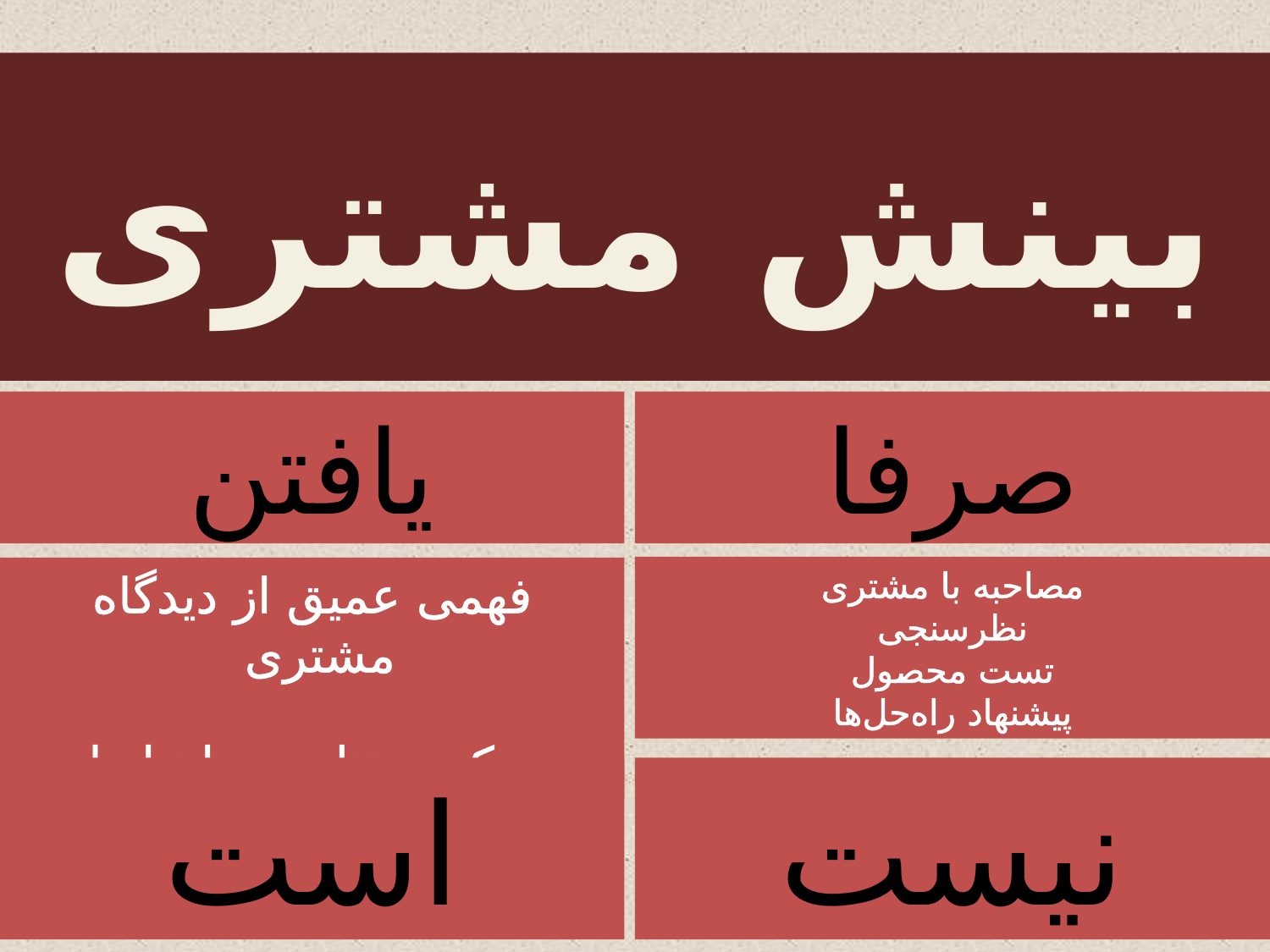

# بینش مشتری
یافتن
صرفا
مصاحبه با مشتری
نظرسنجی
تست محصول
پیشنهاد راه‌حل‌ها
فهمی عمیق از دیدگاه مشتری

رویکرد متناسب با نیاز او
است
نیست